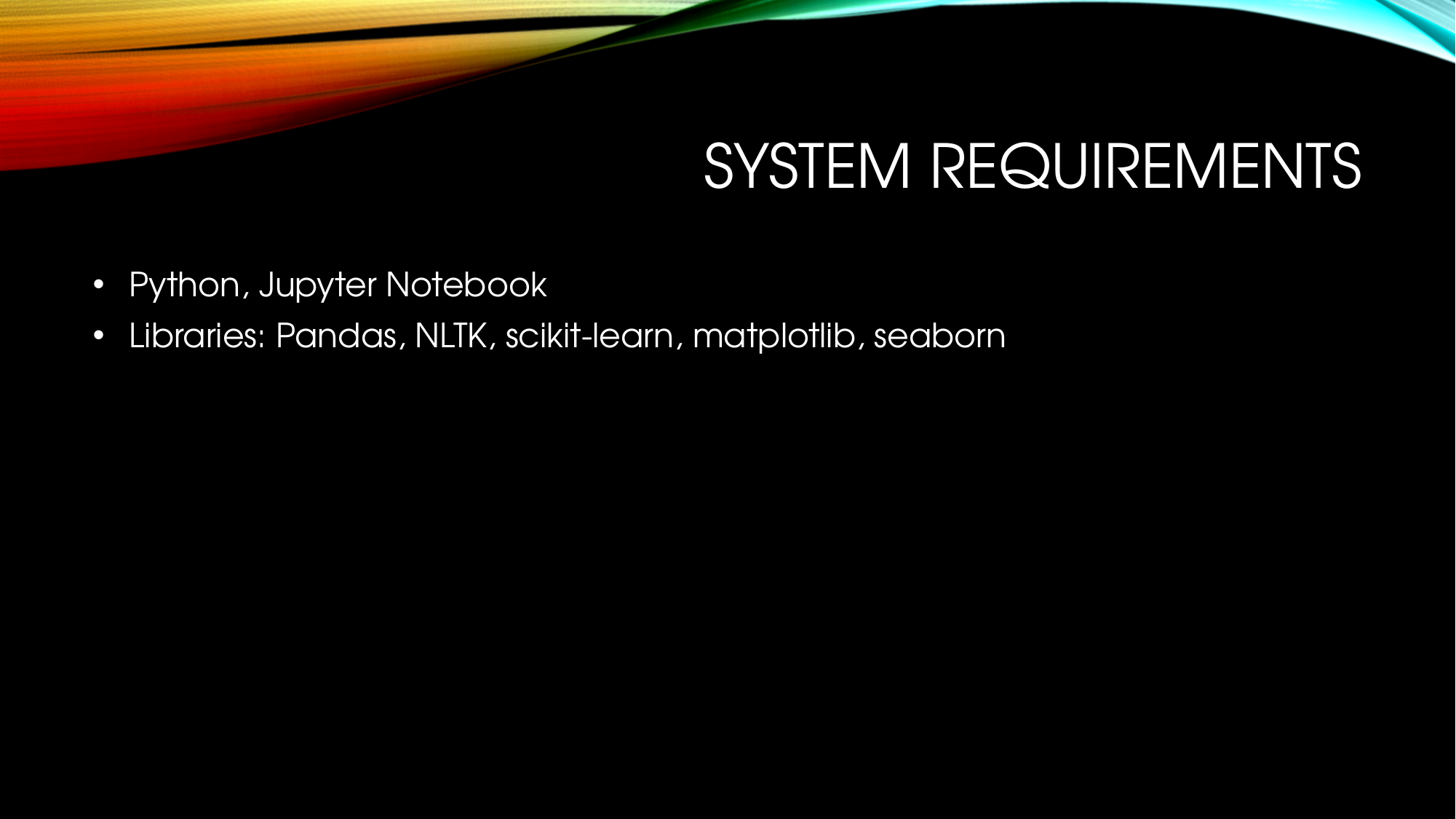

# System Requirements
 Python, Jupyter Notebook
 Libraries: Pandas, NLTK, scikit-learn, matplotlib, seaborn